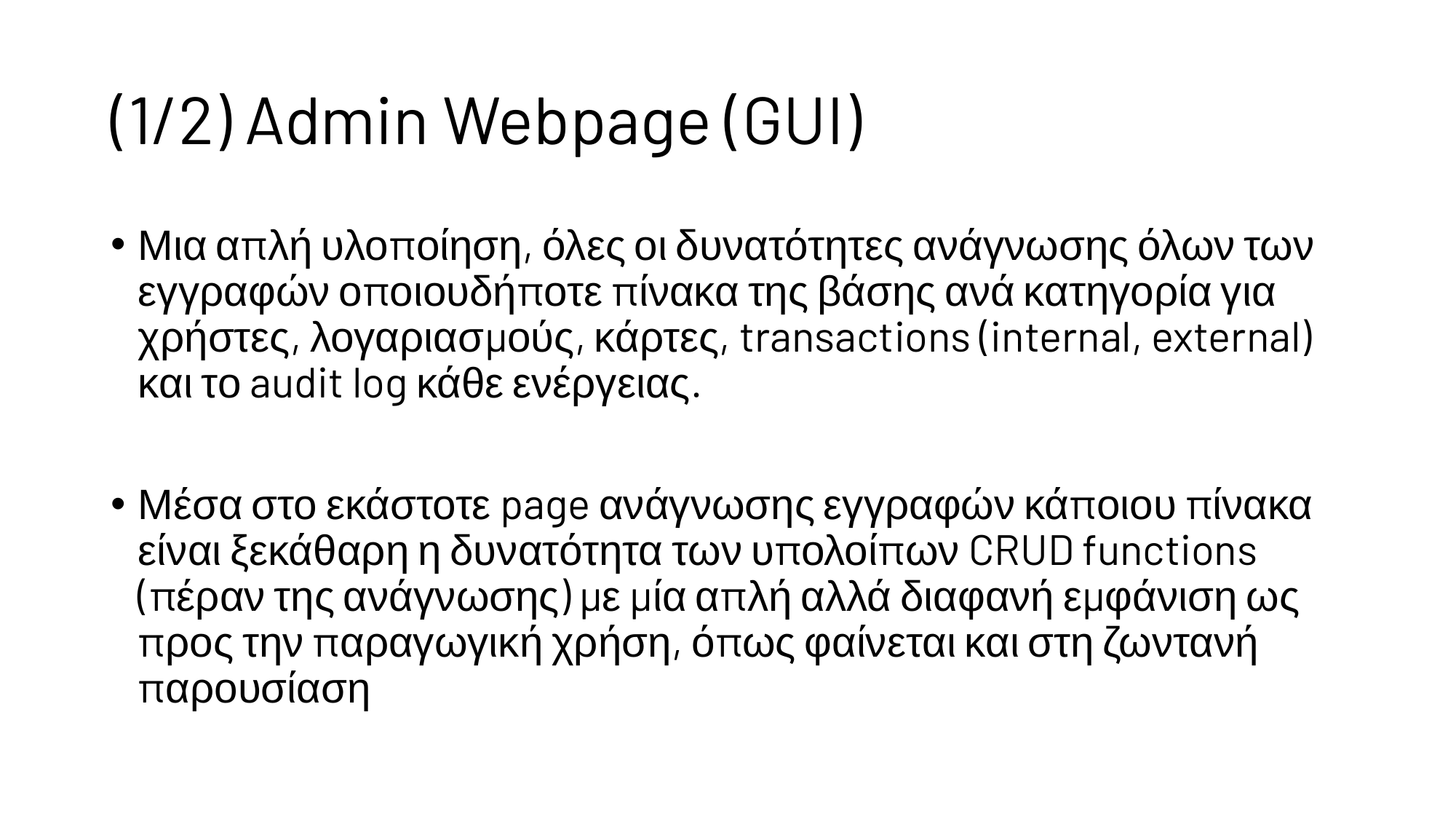

# (1/2) Admin Webpage (GUI)
Μια απλή υλοποίηση, όλες οι δυνατότητες ανάγνωσης όλων των εγγραφών οποιουδήποτε πίνακα της βάσης ανά κατηγορία για χρήστες, λογαριασμούς, κάρτες, transactions (internal, external) και το audit log κάθε ενέργειας.

Μέσα στο εκάστοτε page ανάγνωσης εγγραφών κάποιου πίνακα είναι ξεκάθαρη η δυνατότητα των υπολοίπων CRUD functions (πέραν της ανάγνωσης) με μία απλή αλλά διαφανή εμφάνιση ως προς την παραγωγική χρήση, όπως φαίνεται και στη ζωντανή παρουσίαση